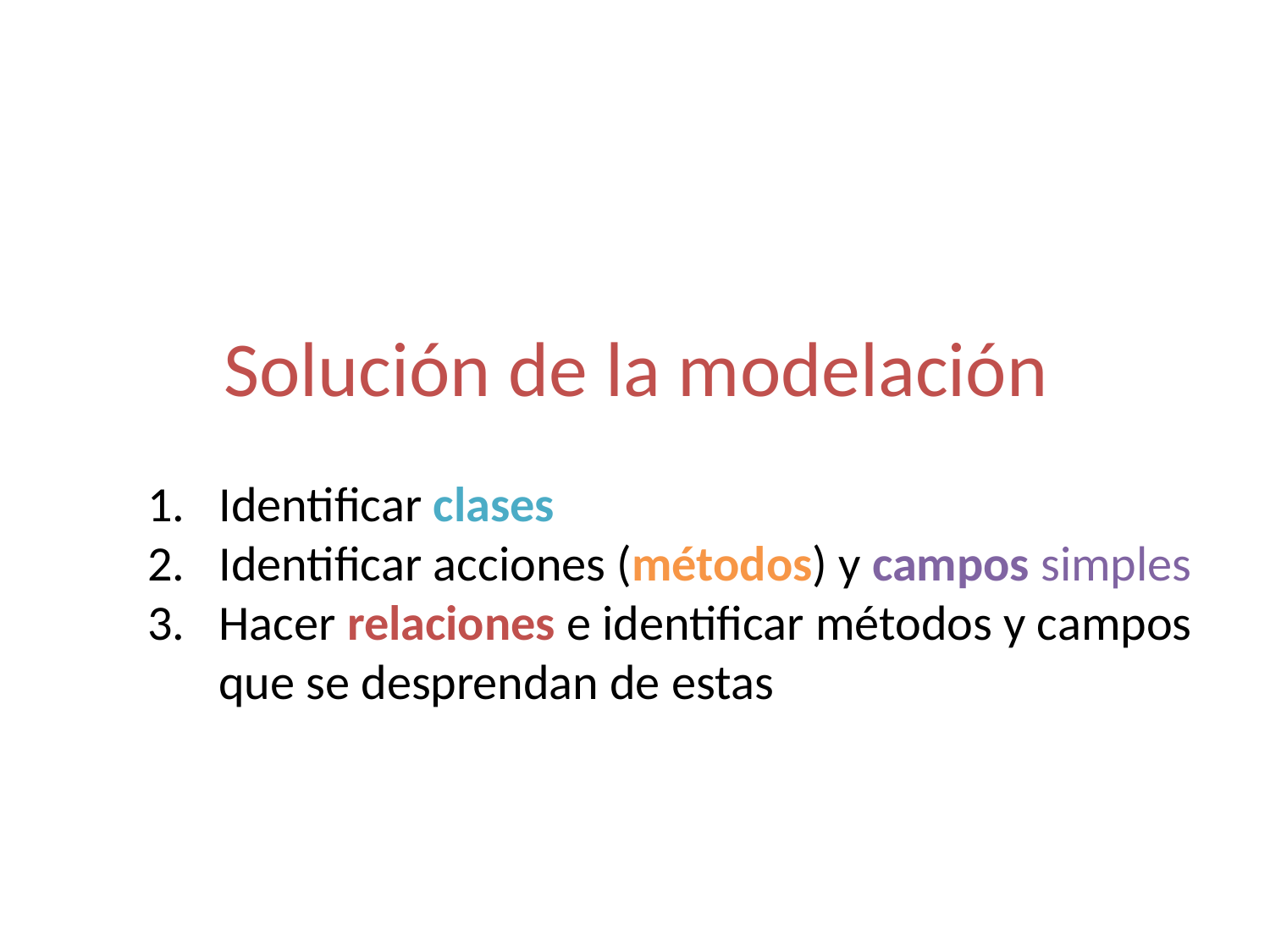

# Solución de la modelación
Identificar clases
Identificar acciones (métodos) y campos simples
Hacer relaciones e identificar métodos y campos que se desprendan de estas